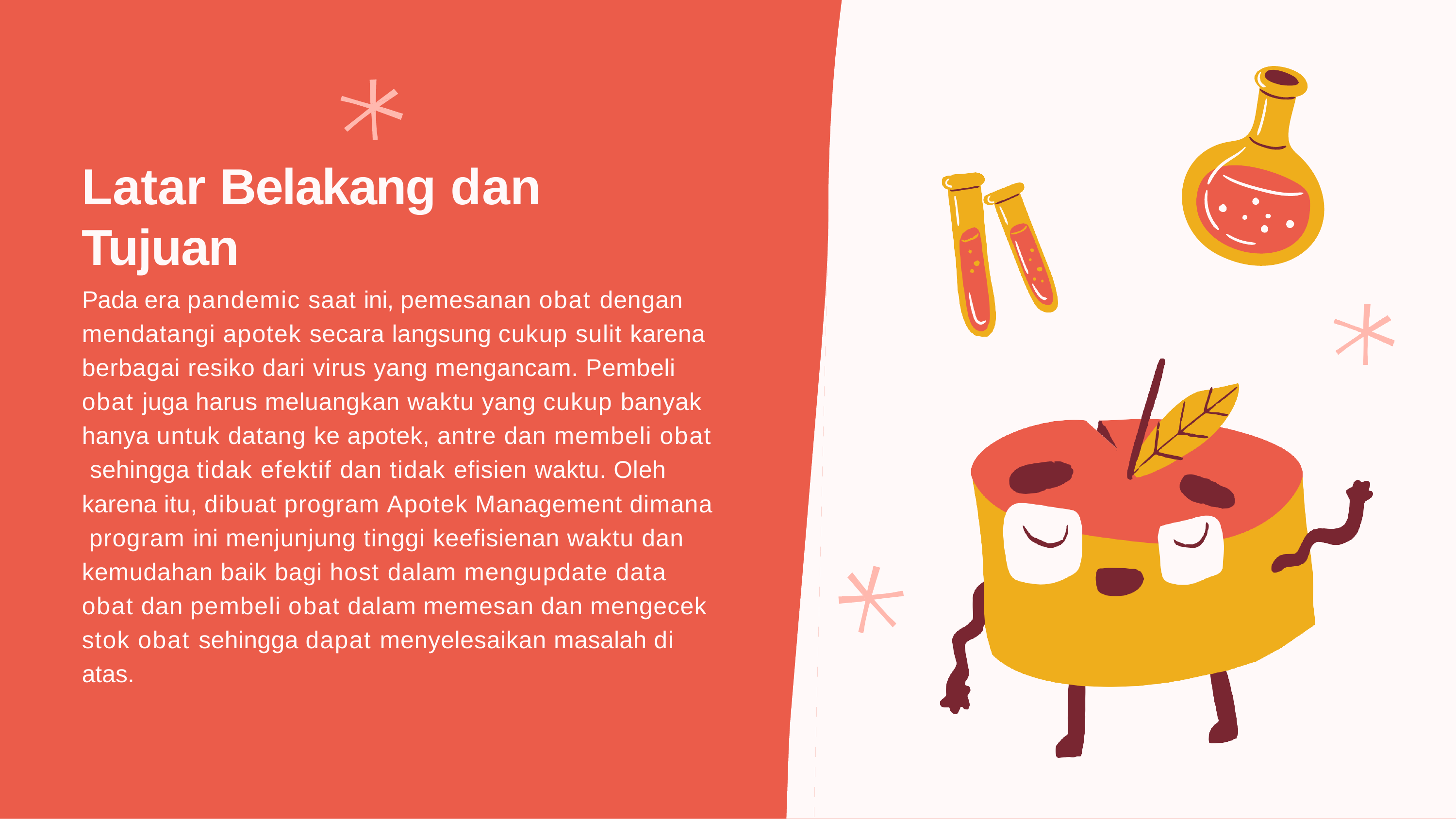

# Latar Belakang dan Tujuan
Pada era pandemic saat ini, pemesanan obat dengan  mendatangi apotek secara langsung cukup sulit karena  berbagai resiko dari virus yang mengancam. Pembeli  obat juga harus meluangkan waktu yang cukup banyak  hanya untuk datang ke apotek, antre dan membeli obat  sehingga tidak efektif dan tidak efisien waktu. Oleh  karena itu, dibuat program Apotek Management dimana  program ini menjunjung tinggi keefisienan waktu dan  kemudahan baik bagi host dalam mengupdate data  obat dan pembeli obat dalam memesan dan mengecek  stok obat sehingga dapat menyelesaikan masalah di  atas.